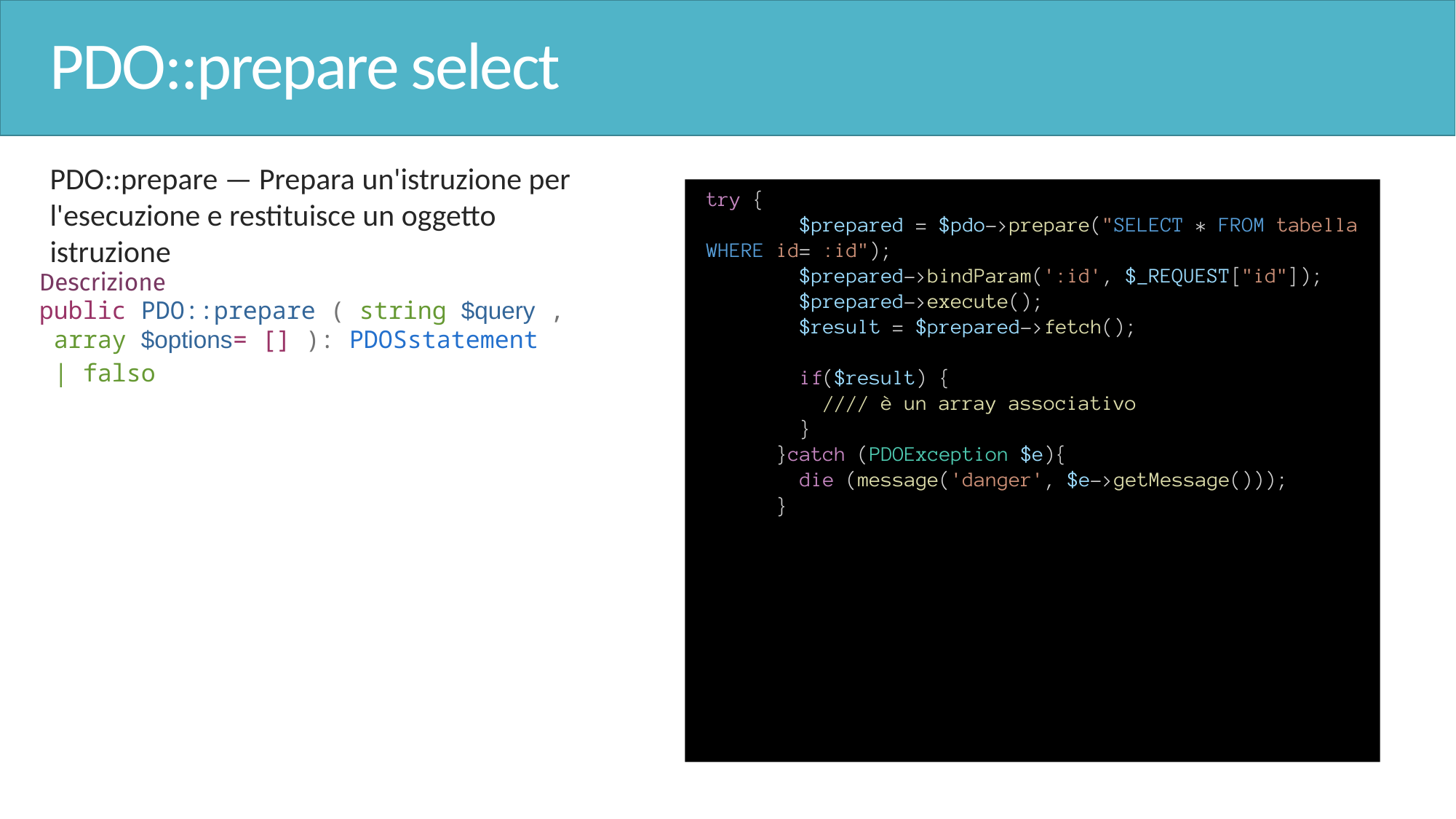

# PDO::prepare select
PDO::prepare — Prepara un'istruzione per l'esecuzione e restituisce un oggetto istruzione

try {
        $prepared = $pdo->prepare("SELECT * FROM tabella WHERE id= :id");
        $prepared->bindParam(':id', $_REQUEST["id"]);
        $prepared->execute();
        $result = $prepared->fetch();
        if($result) {
          //// è un array associativo
        }
      }catch (PDOException $e){
        die (message('danger', $e->getMessage()));
      }
Descrizione
public PDO::prepare ( string $query , array $options= [] ): PDOSstatement | falso